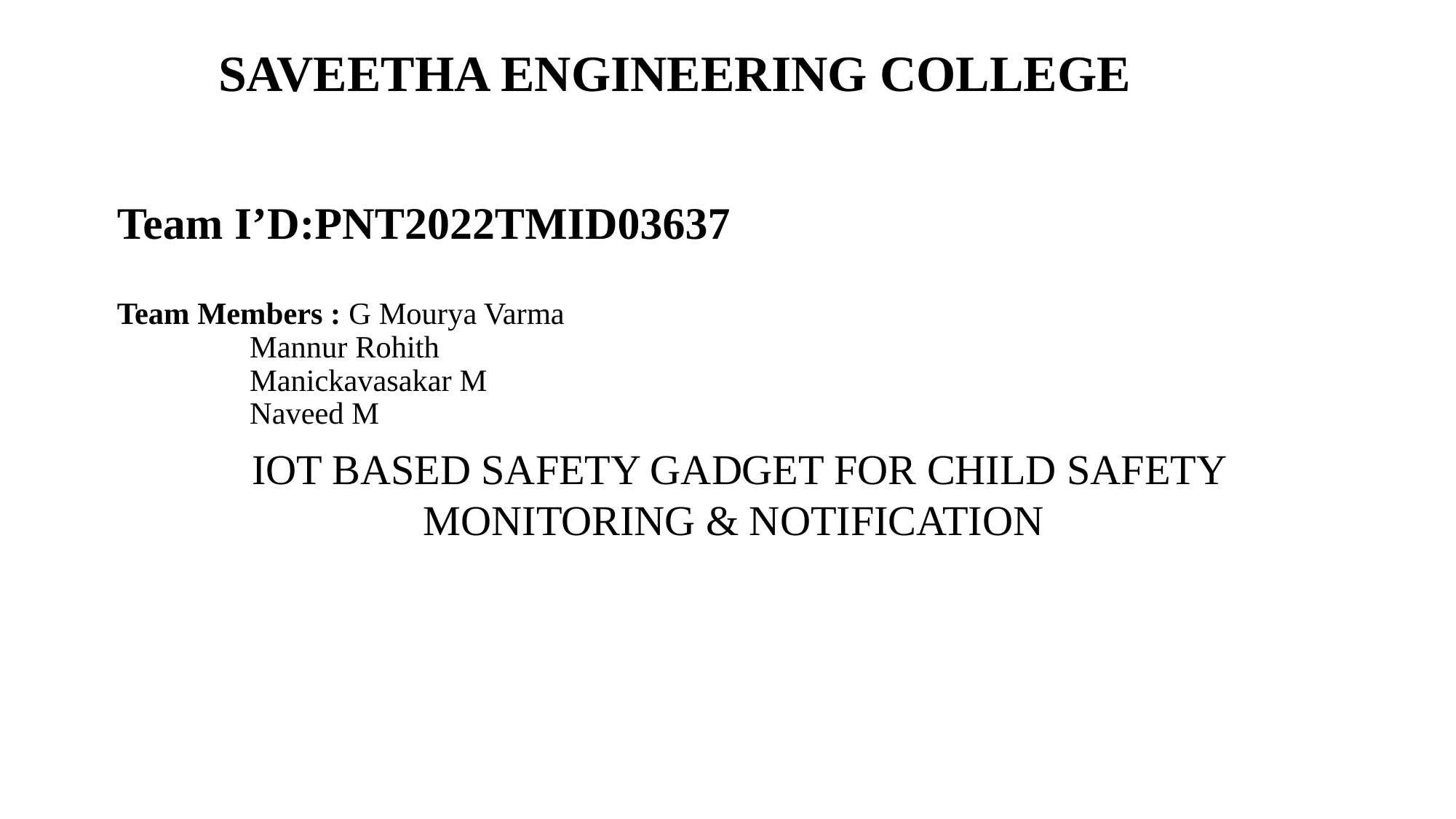

SAVEETHA ENGINEERING COLLEGE
Team I’D:PNT2022TMID03637
Team Members : G Mourya Varma
		    Mannur Rohith
		    Manickavasakar M
		    Naveed M
IOT BASED SAFETY GADGET FOR CHILD SAFETY MONITORING & NOTIFICATION